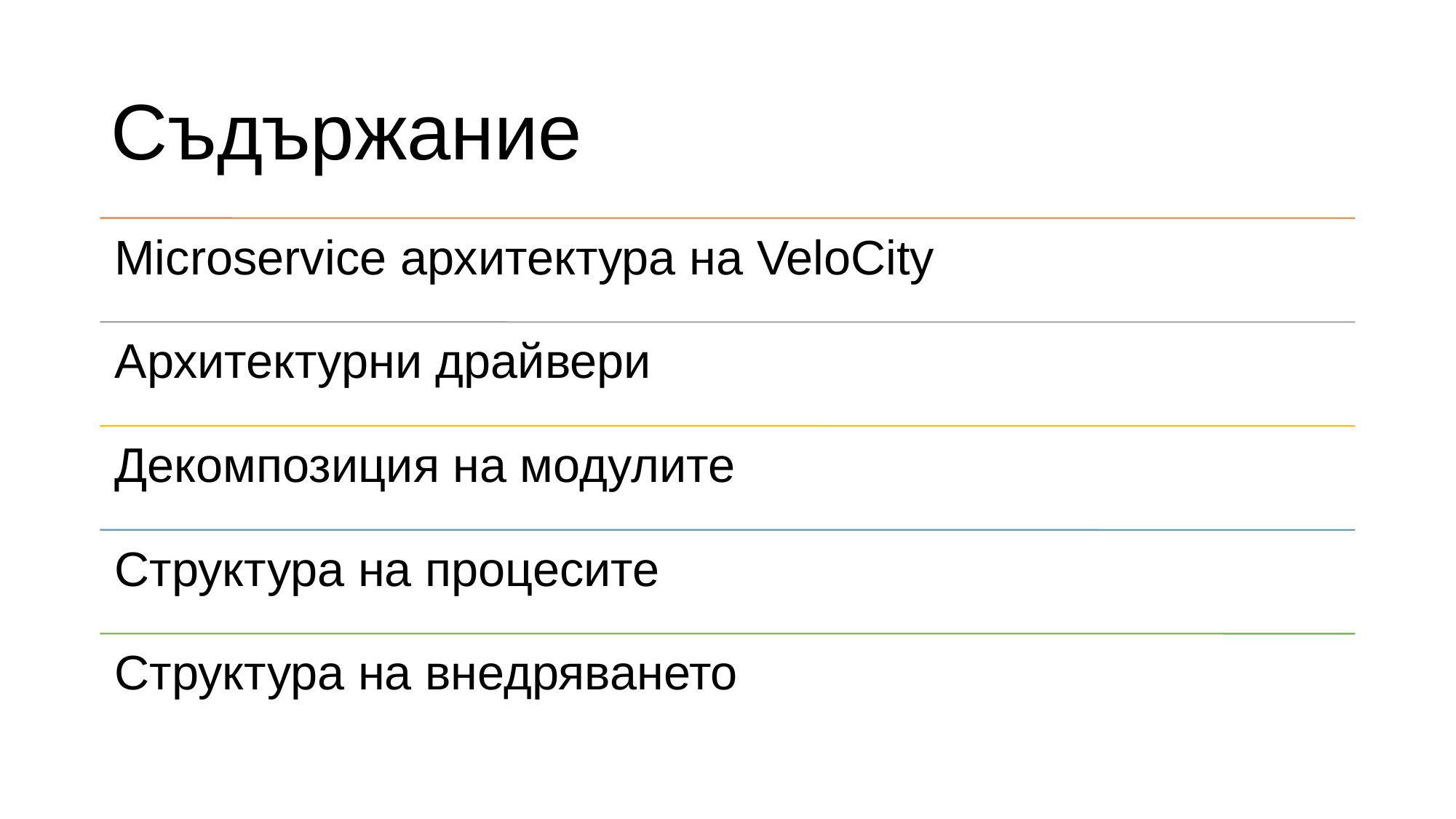

# Съдържание
Microservice архитектура на VeloCity
Архитектурни драйвери
Декомпозиция на модулите
Структура на процесите
Структура на внедряването